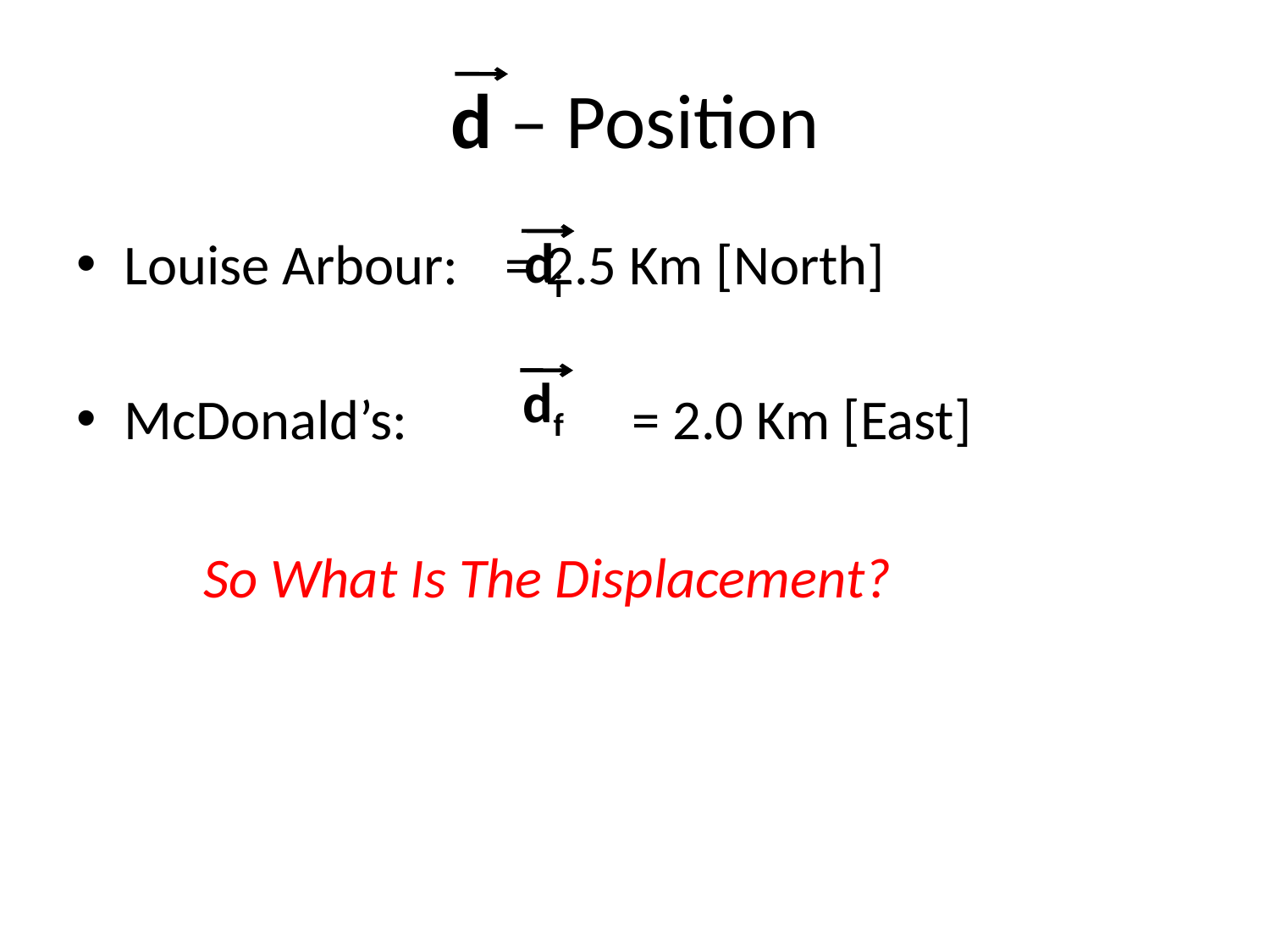

# d – Position
di
Louise Arbour:	= 2.5 Km [North]

McDonald’s:         	= 2.0 Km [East]

	So What Is The Displacement?

df